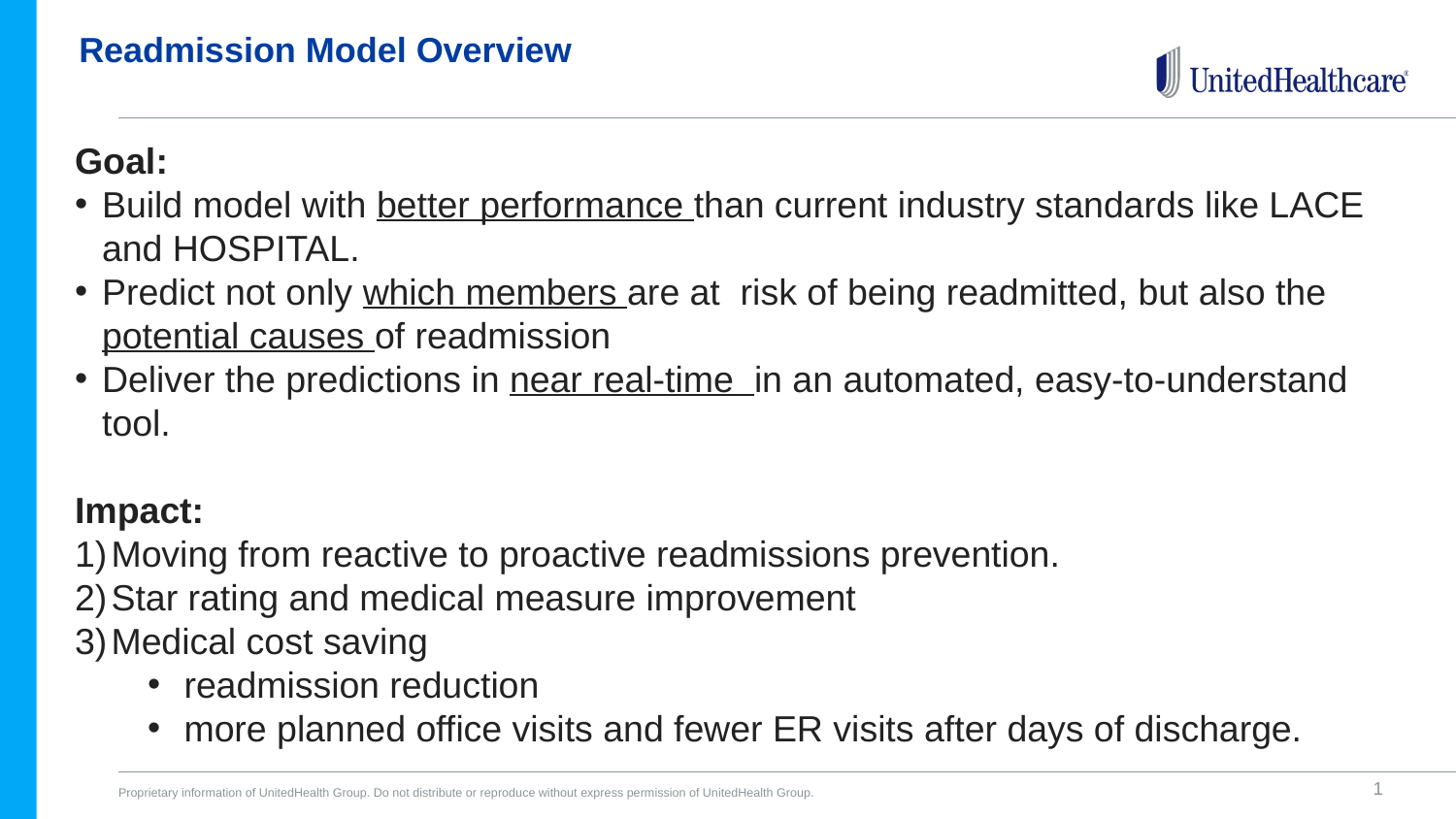

Readmission Model Overview
Goal:
Build model with better performance than current industry standards like LACE and HOSPITAL.
Predict not only which members are at  risk of being readmitted, but also the potential causes of readmission
Deliver the predictions in near real-time  in an automated, easy-to-understand tool.

Impact:
Moving from reactive to proactive readmissions prevention.
Star rating and medical measure improvement
Medical cost saving
readmission reduction
more planned office visits and fewer ER visits after days of discharge.
1